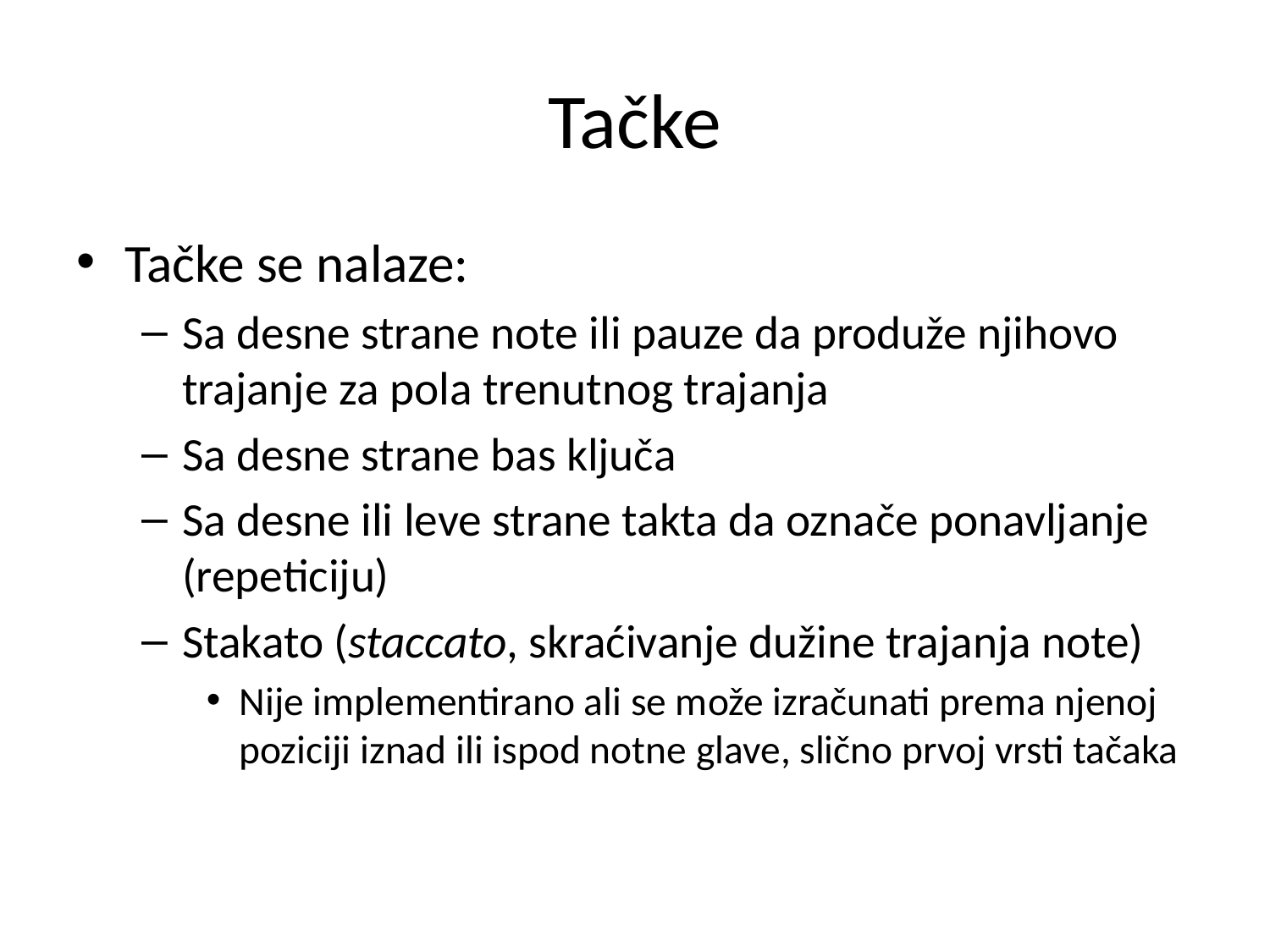

# Tačke
Tačke se nalaze:
Sa desne strane note ili pauze da produže njihovo trajanje za pola trenutnog trajanja
Sa desne strane bas ključa
Sa desne ili leve strane takta da označe ponavljanje (repeticiju)
Stakato (staccato, skraćivanje dužine trajanja note)
Nije implementirano ali se može izračunati prema njenoj poziciji iznad ili ispod notne glave, slično prvoj vrsti tačaka